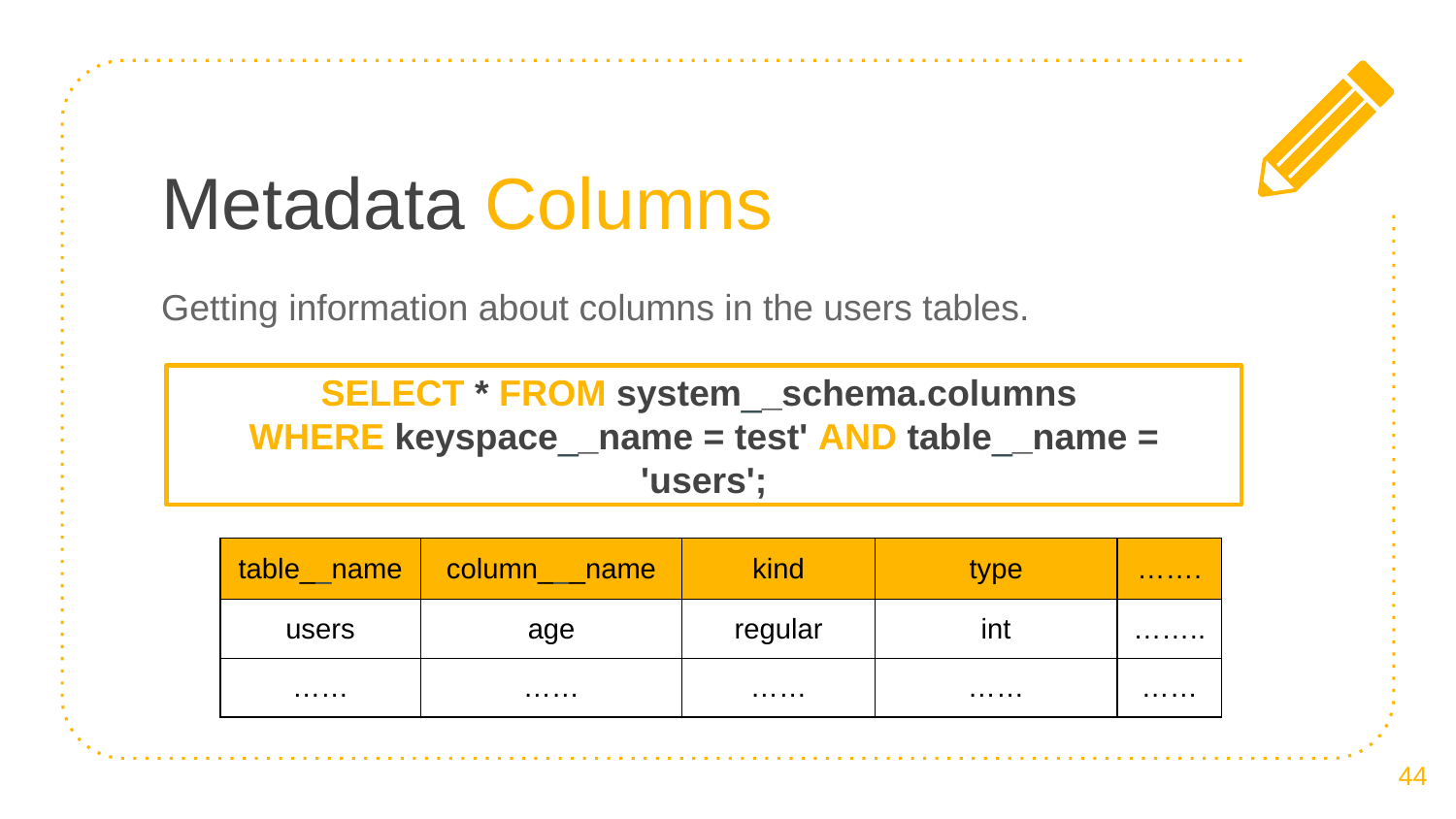

# Metadata Columns
Getting information about columns in the users tables.
SELECT * FROM system__schema.columns
WHERE keyspace__name = test' AND table__name = 'users';
| table\_\_name | column\_\_\_name | kind | type | ……. |
| --- | --- | --- | --- | --- |
| users | age | regular | int | …….. |
| …… | …… | …… | …… | …… |
44